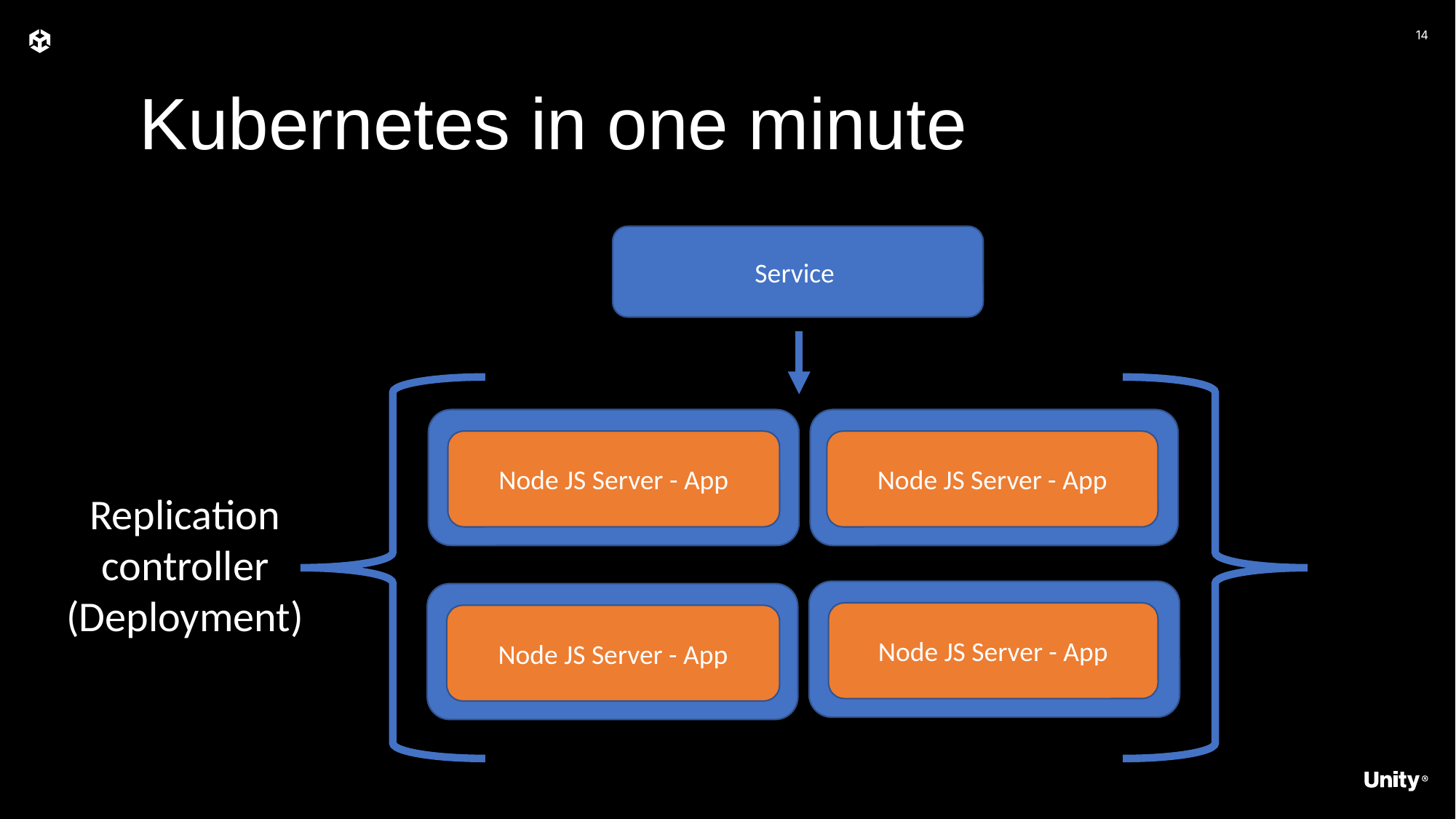

Kubernetes in one minute
Service

Replication controller (Deployment)
Node JS Server - App
Node JS Server - App

Node JS Server - App
Node JS Server - App